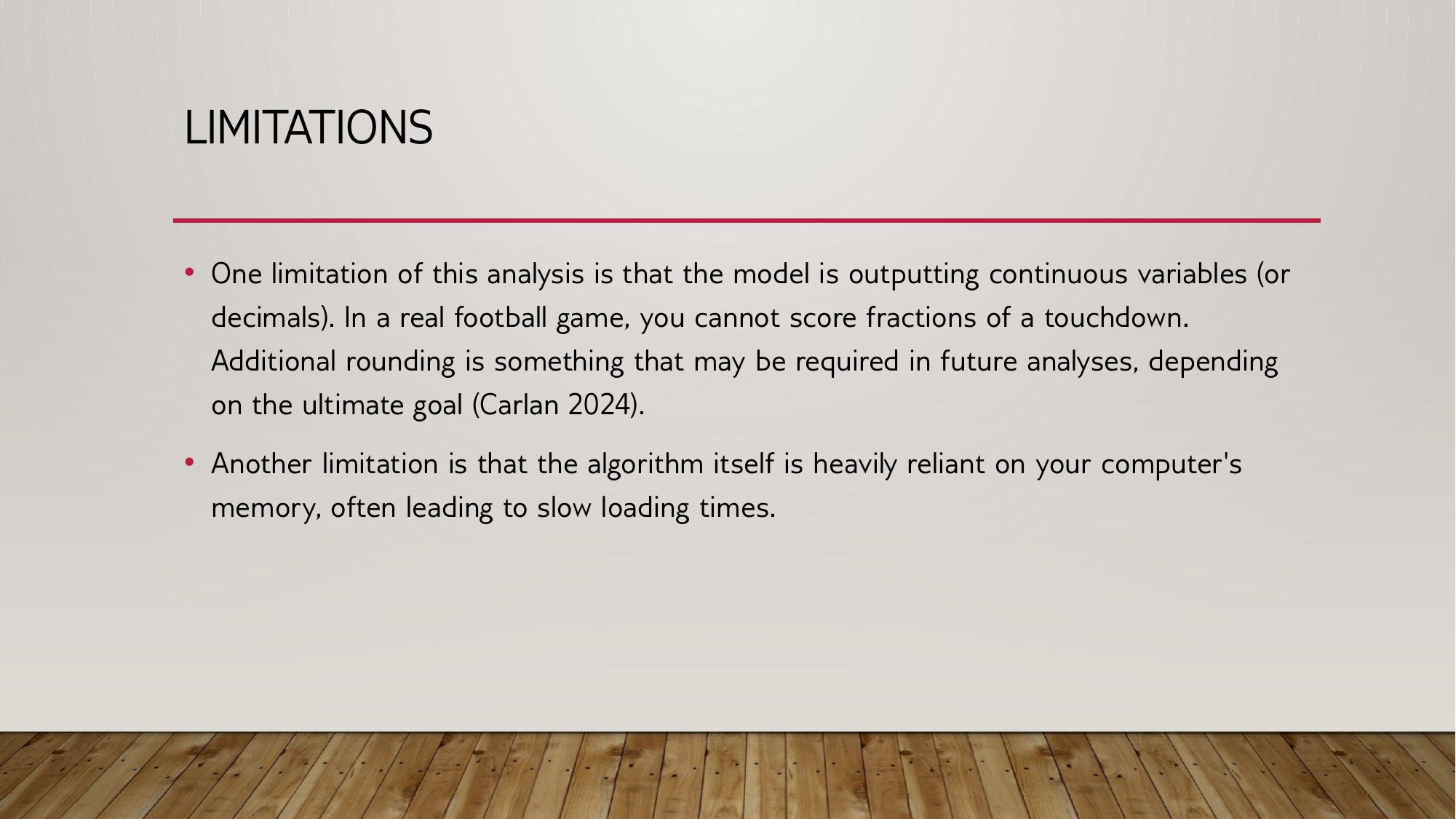

# Limitations
One limitation of this analysis is that the model is outputting continuous variables (or decimals). In a real football game, you cannot score fractions of a touchdown. Additional rounding is something that may be required in future analyses, depending on the ultimate goal (Carlan 2024).
Another limitation is that the algorithm itself is heavily reliant on your computer's memory, often leading to slow loading times.